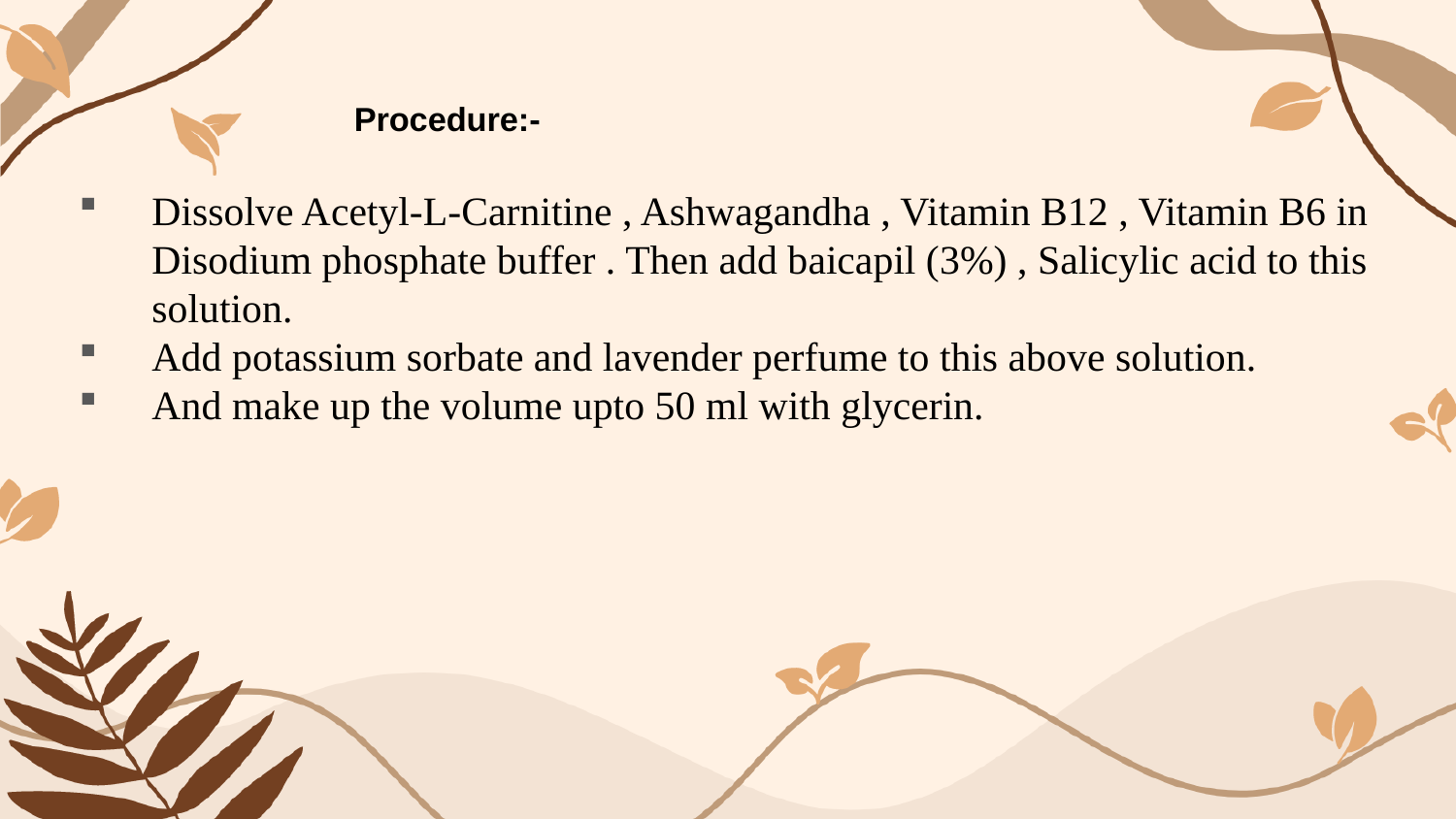

# Procedure:-

Dissolve Acetyl-L-Carnitine , Ashwagandha , Vitamin B12 , Vitamin B6 in Disodium phosphate buffer . Then add baicapil (3%) , Salicylic acid to this solution.
Add potassium sorbate and lavender perfume to this above solution.
And make up the volume upto 50 ml with glycerin.